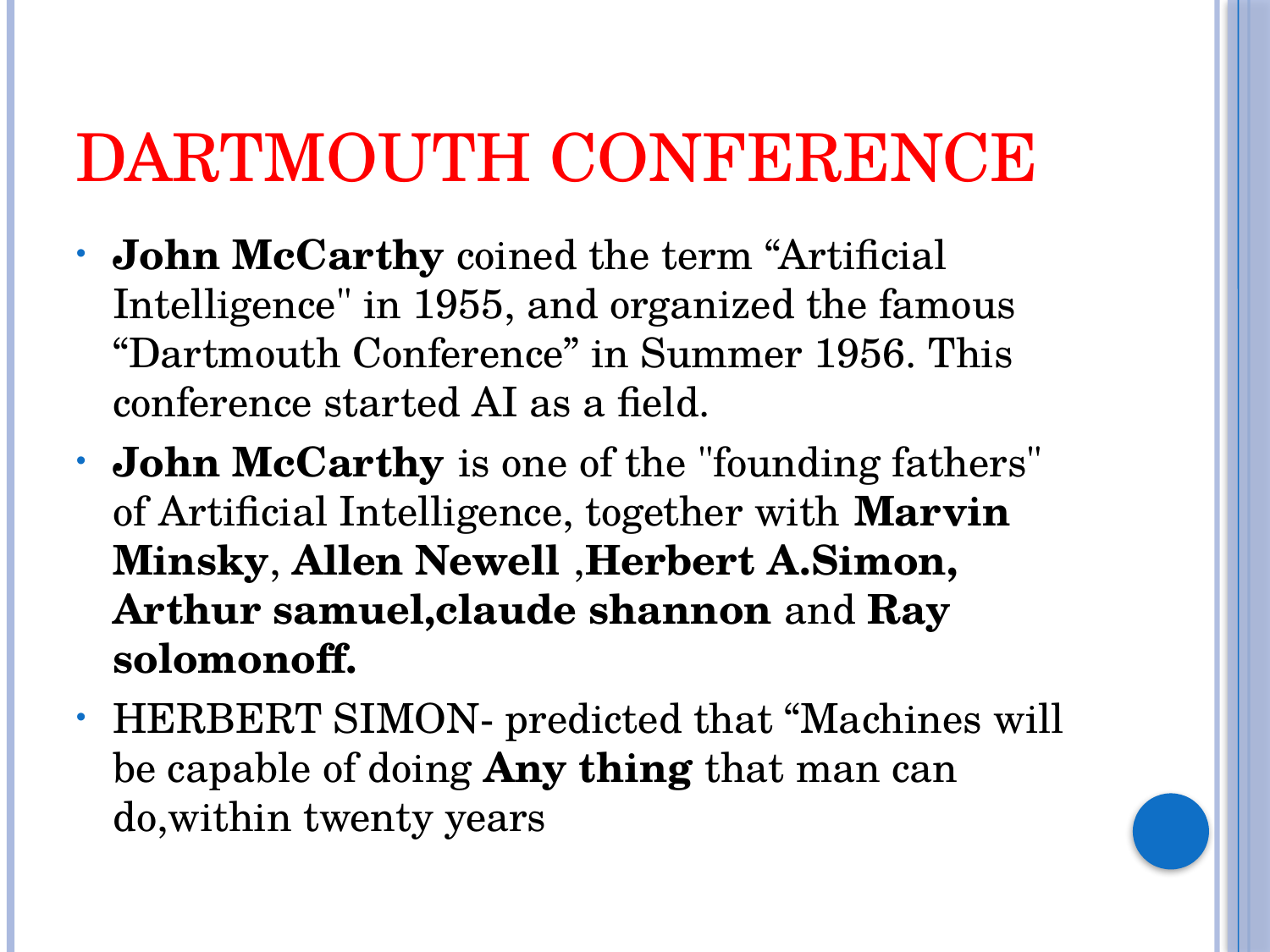

# Dartmouth conference
John McCarthy coined the term “Artificial Intelligence" in 1955, and organized the famous “Dartmouth Conference” in Summer 1956. This conference started AI as a field.
John McCarthy is one of the "founding fathers" of Artificial Intelligence, together with Marvin Minsky, Allen Newell ,Herbert A.Simon, Arthur samuel,claude shannon and Ray solomonoff.
HERBERT SIMON- predicted that “Machines will be capable of doing Any thing that man can do,within twenty years